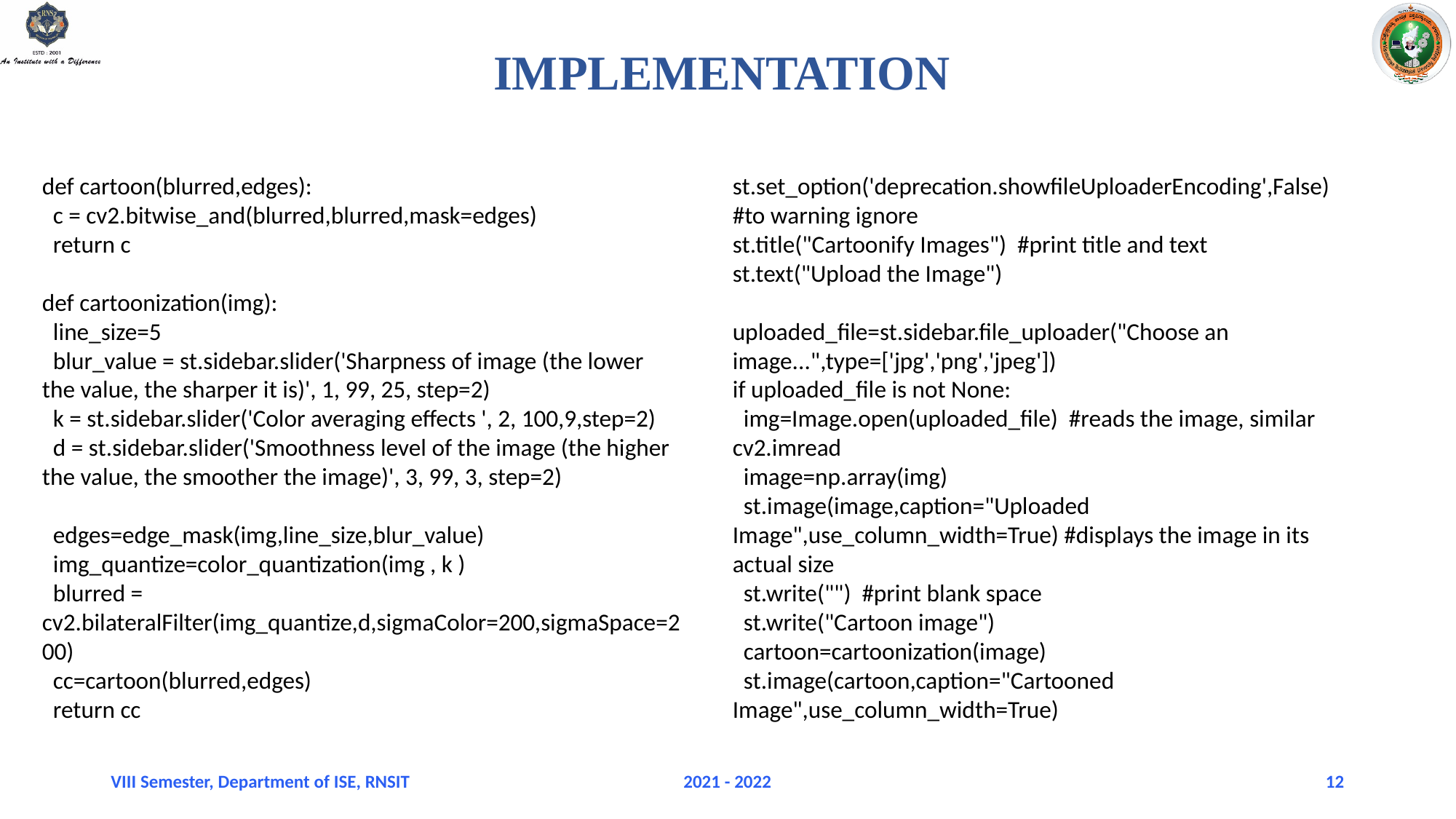

# IMPLEMENTATION

st.set_option('deprecation.showfileUploaderEncoding',False) #to warning ignore
st.title("Cartoonify Images")  #print title and text
st.text("Upload the Image")

uploaded_file=st.sidebar.file_uploader("Choose an image...",type=['jpg','png','jpeg'])
if uploaded_file is not None:
  img=Image.open(uploaded_file)  #reads the image, similar cv2.imread
  image=np.array(img)
  st.image(image,caption="Uploaded Image",use_column_width=True) #displays the image in its actual size
  st.write("")  #print blank space
  st.write("Cartoon image")
  cartoon=cartoonization(image)
  st.image(cartoon,caption="Cartooned Image",use_column_width=True)
def cartoon(blurred,edges):
  c = cv2.bitwise_and(blurred,blurred,mask=edges)
  return c

def cartoonization(img):
  line_size=5
  blur_value = st.sidebar.slider('Sharpness of image (the lower the value, the sharper it is)', 1, 99, 25, step=2)
  k = st.sidebar.slider('Color averaging effects ', 2, 100,9,step=2)
  d = st.sidebar.slider('Smoothness level of the image (the higher the value, the smoother the image)', 3, 99, 3, step=2)

  edges=edge_mask(img,line_size,blur_value)
  img_quantize=color_quantization(img , k )
  blurred = cv2.bilateralFilter(img_quantize,d,sigmaColor=200,sigmaSpace=200)
  cc=cartoon(blurred,edges)
  return cc
VIII Semester, Department of ISE, RNSIT
2021 - 2022
12